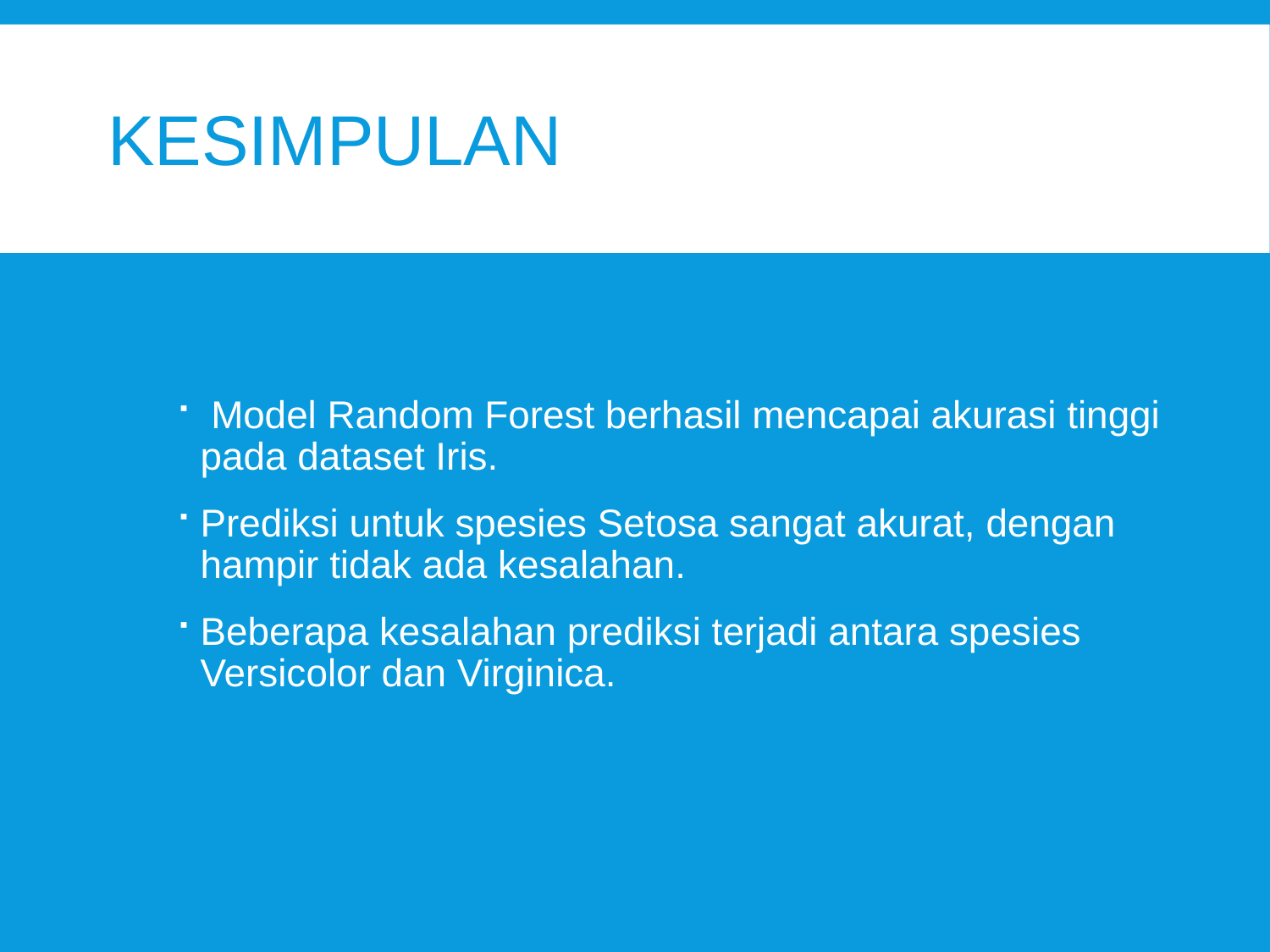

# Kesimpulan

 Model Random Forest berhasil mencapai akurasi tinggi pada dataset Iris.
Prediksi untuk spesies Setosa sangat akurat, dengan hampir tidak ada kesalahan.
Beberapa kesalahan prediksi terjadi antara spesies Versicolor dan Virginica.